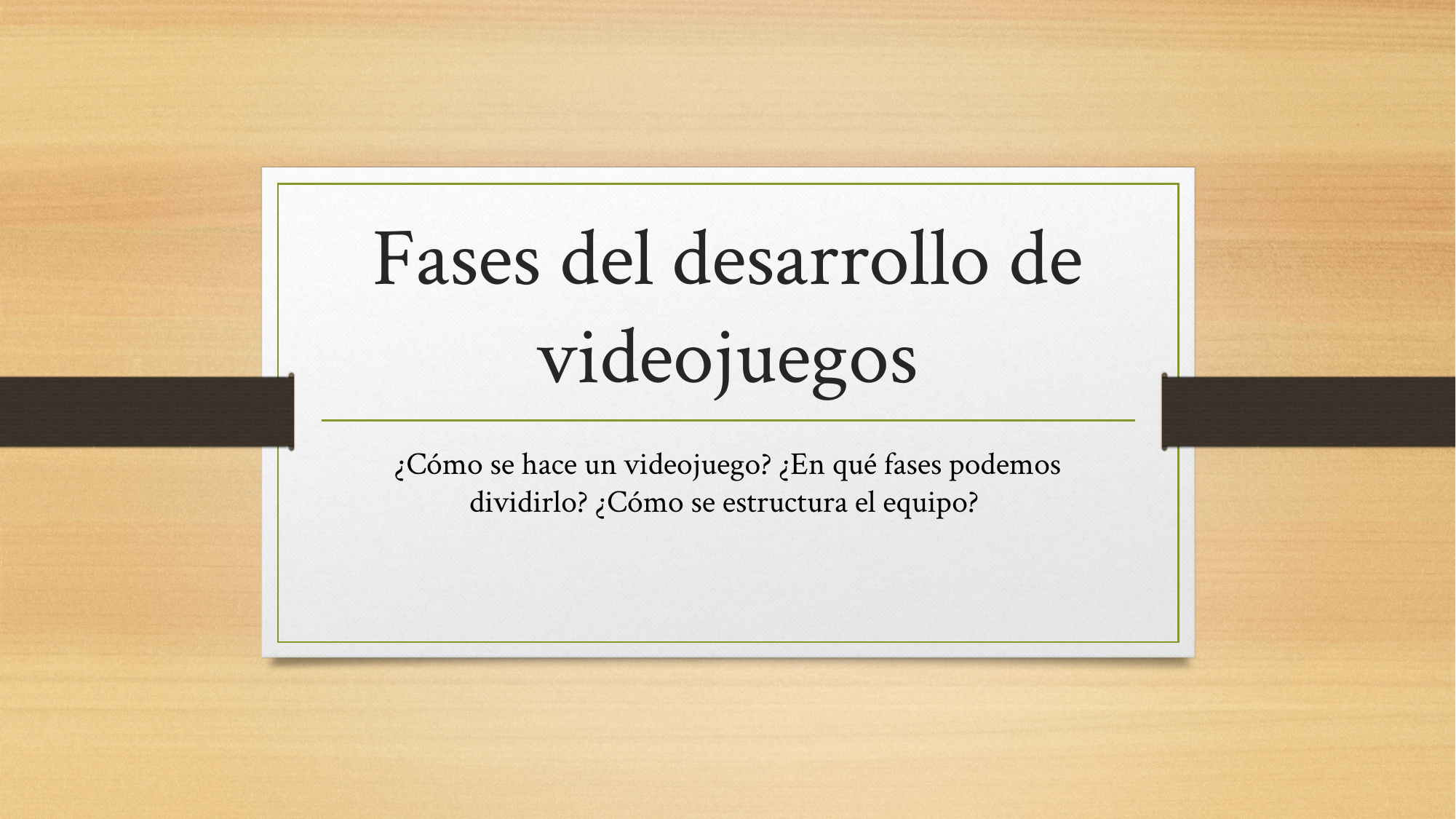

# Fases del desarrollo de videojuegos
¿Cómo se hace un videojuego? ¿En qué fases podemos dividirlo? ¿Cómo se estructura el equipo?